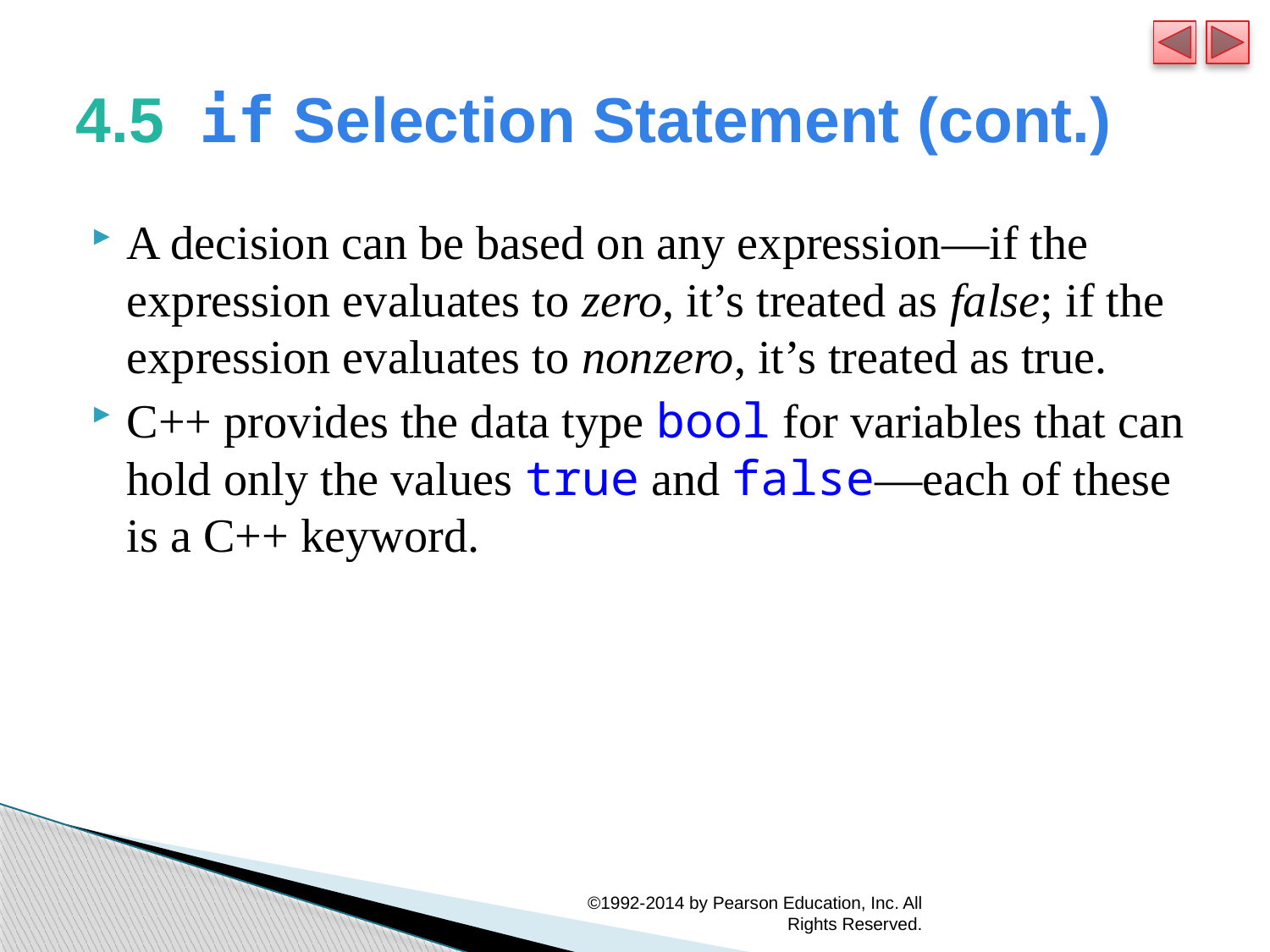

# 4.5  if Selection Statement (cont.)
A decision can be based on any expression—if the expression evaluates to zero, it’s treated as false; if the expression evaluates to nonzero, it’s treated as true.
C++ provides the data type bool for variables that can hold only the values true and false—each of these is a C++ keyword.
©1992-2014 by Pearson Education, Inc. All Rights Reserved.